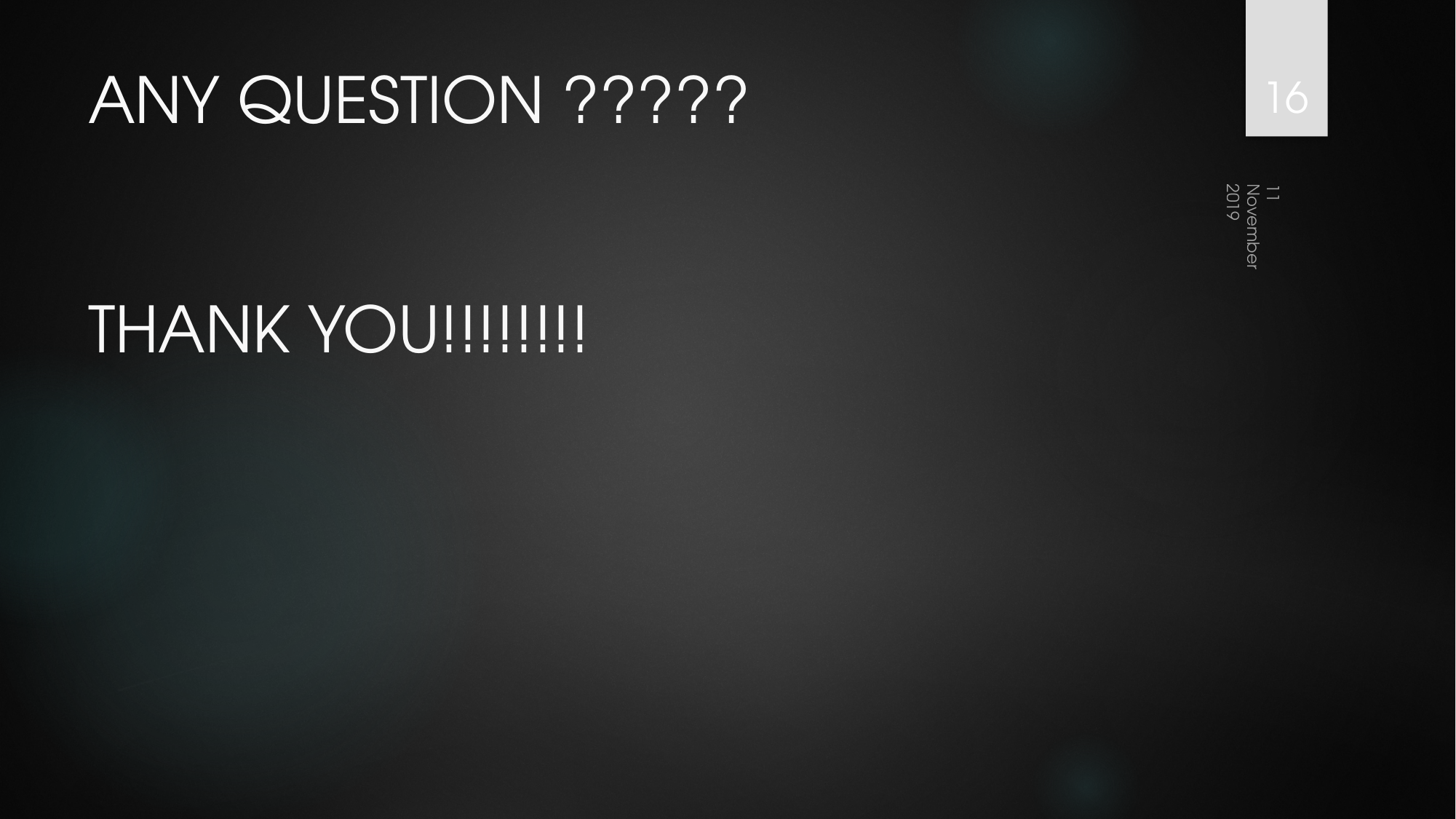

16
# ANY QUESTION ????? THANK YOU!!!!!!!!
11 November 2019